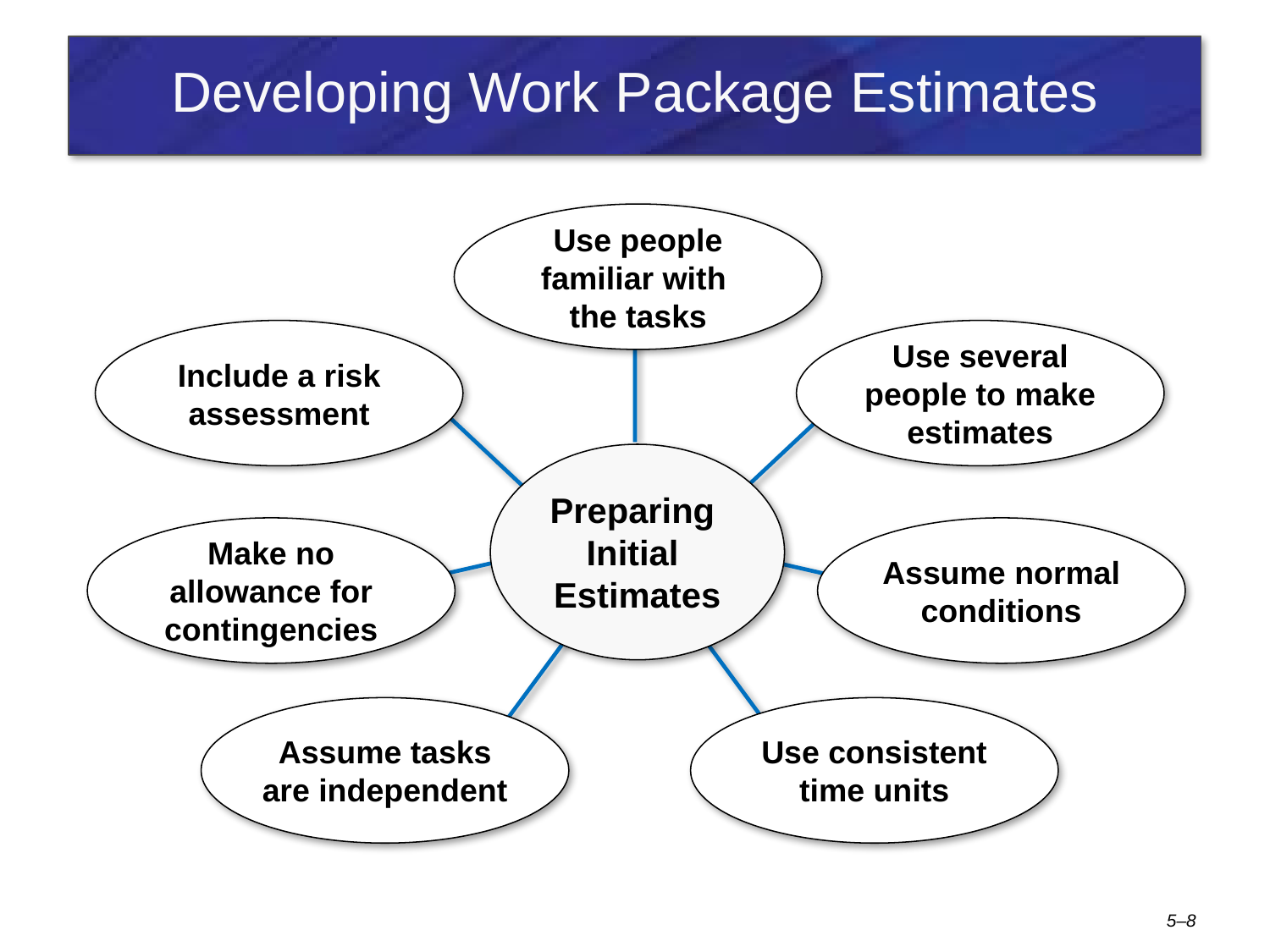

# Developing Work Package Estimates
Use people familiar with
the tasks
Include a risk assessment
Use several people to make estimates

Preparing  Initial  Estimates

Make no allowance for contingencies
Assume normal conditions

Assume tasks are independent
Use consistent time units
5–8